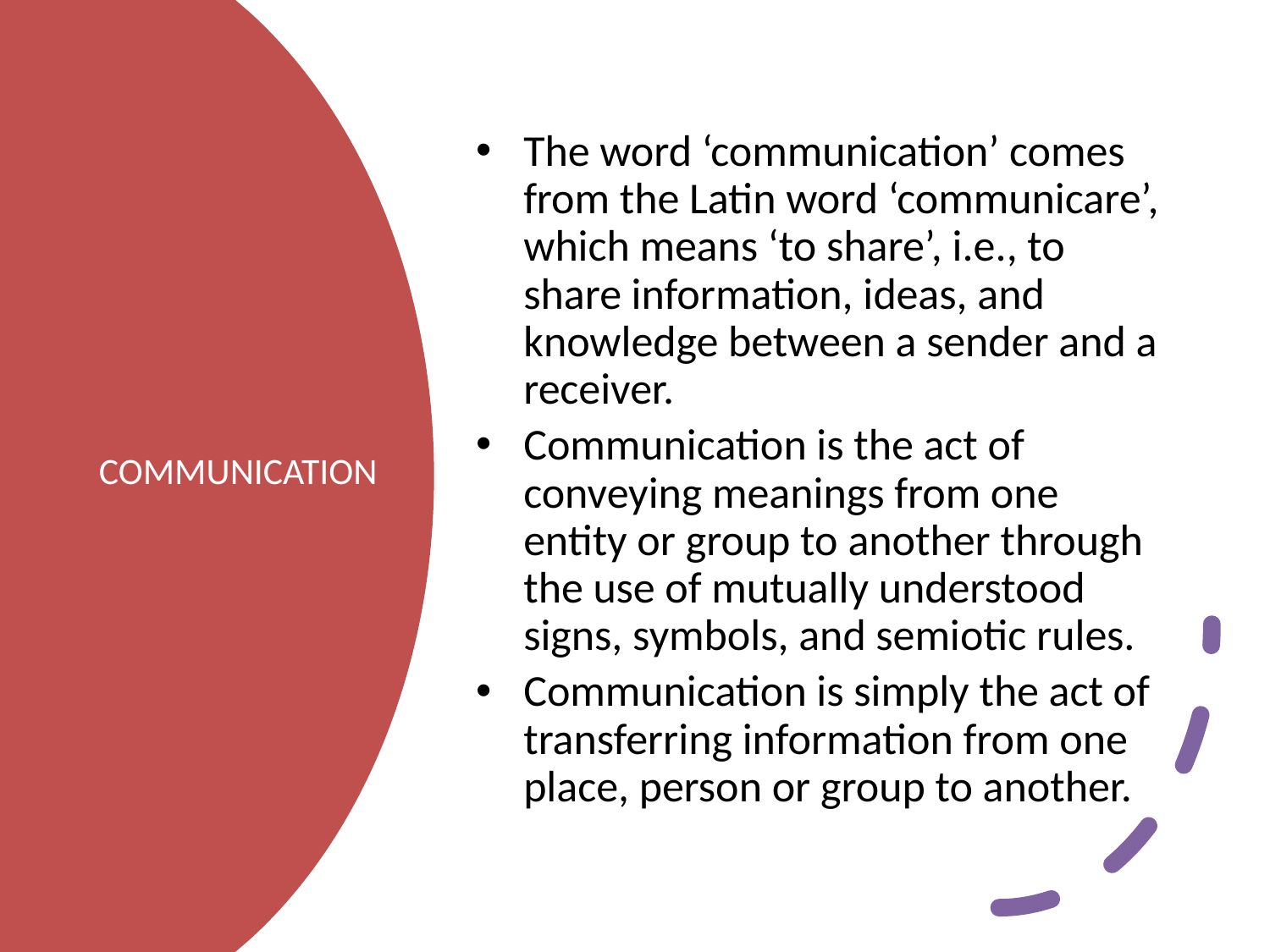

The word ‘communication’ comes from the Latin word ‘communicare’, which means ‘to share’, i.e., to share information, ideas, and knowledge between a sender and a receiver.
Communication is the act of conveying meanings from one entity or group to another through the use of mutually understood signs, symbols, and semiotic rules.
Communication is simply the act of transferring information from one place, person or group to another.
# COMMUNICATION